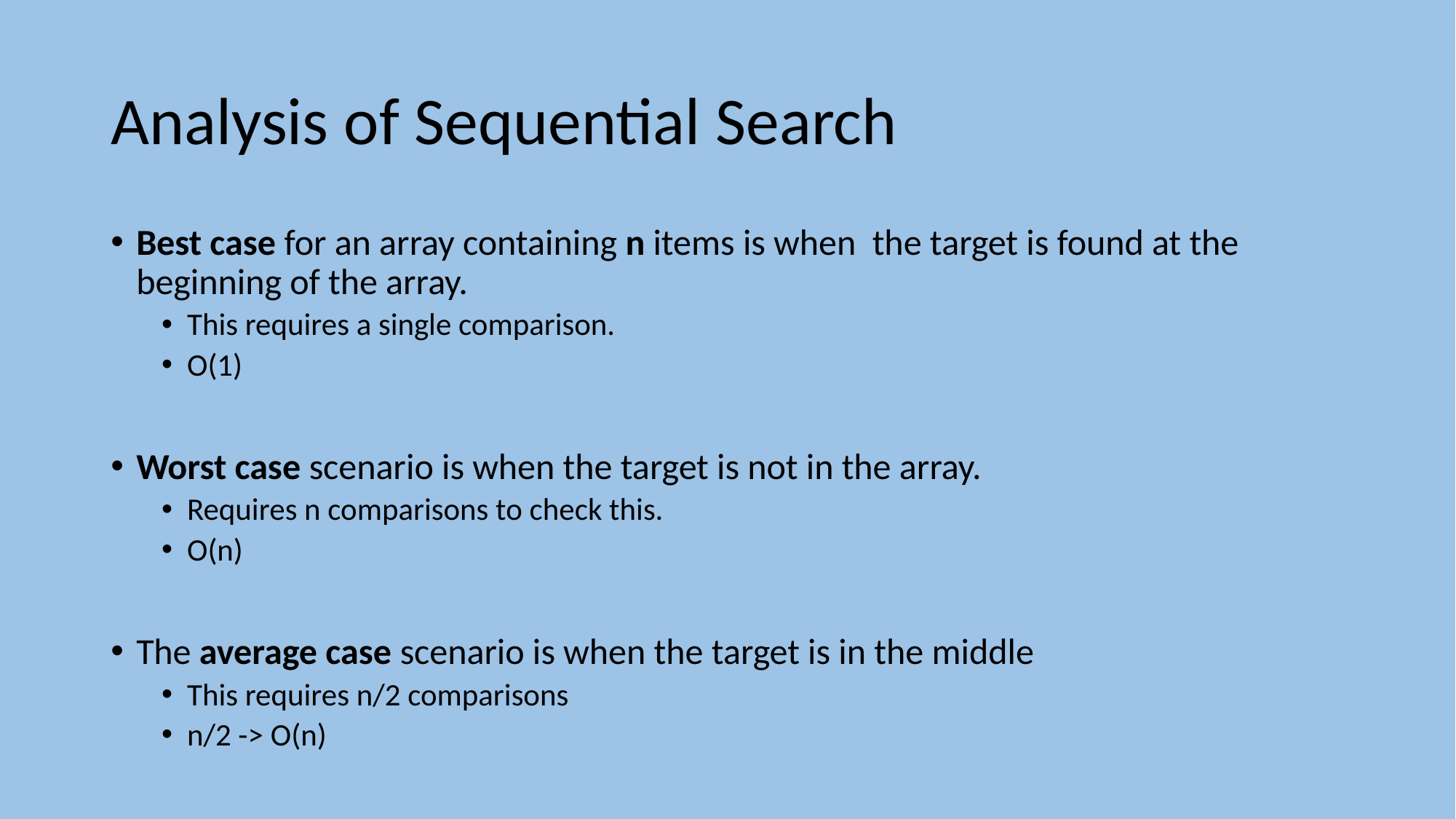

# Analysis of Sequential Search
Best case for an array containing n items is when  the target is found at the beginning of the array.
This requires a single comparison.
O(1)

Worst case scenario is when the target is not in the array.
Requires n comparisons to check this.
O(n)

The average case scenario is when the target is in the middle
This requires n/2 comparisons
n/2 -> O(n)